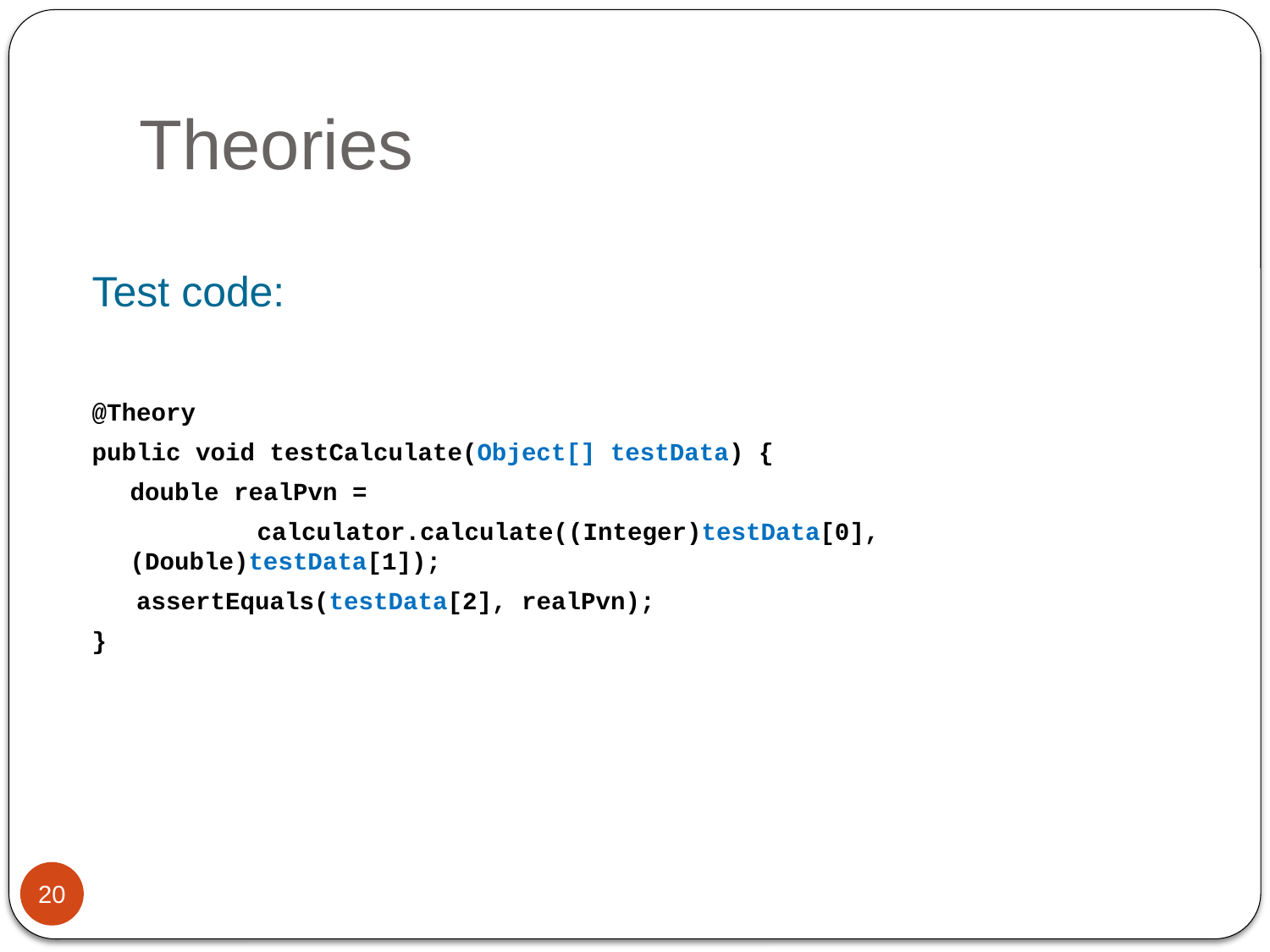

# Theories
Test code:

@Theory
public void testCalculate(Object[] testData) {
	double realPvn =
		calculator.calculate((Integer)testData[0], (Double)testData[1]);
   assertEquals(testData[2], realPvn);
}

20